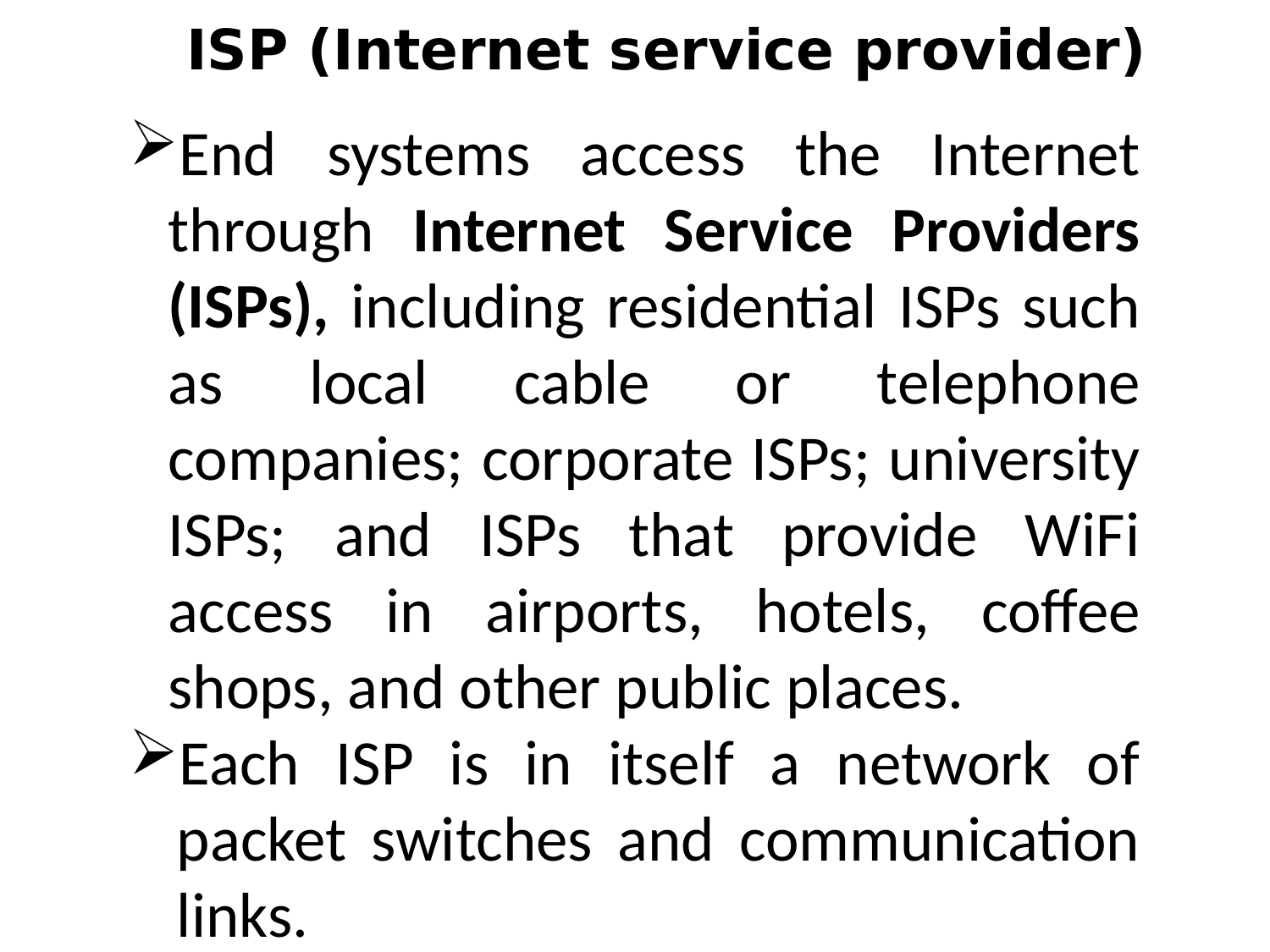

# ISP (Internet service provider)
End systems access the Internet through Internet Service Providers (ISPs), including residential ISPs such as local cable or telephone companies; corporate ISPs; university ISPs; and ISPs that provide WiFi access in airports, hotels, coffee shops, and other public places.
Each ISP is in itself a network of packet switches and communication links.